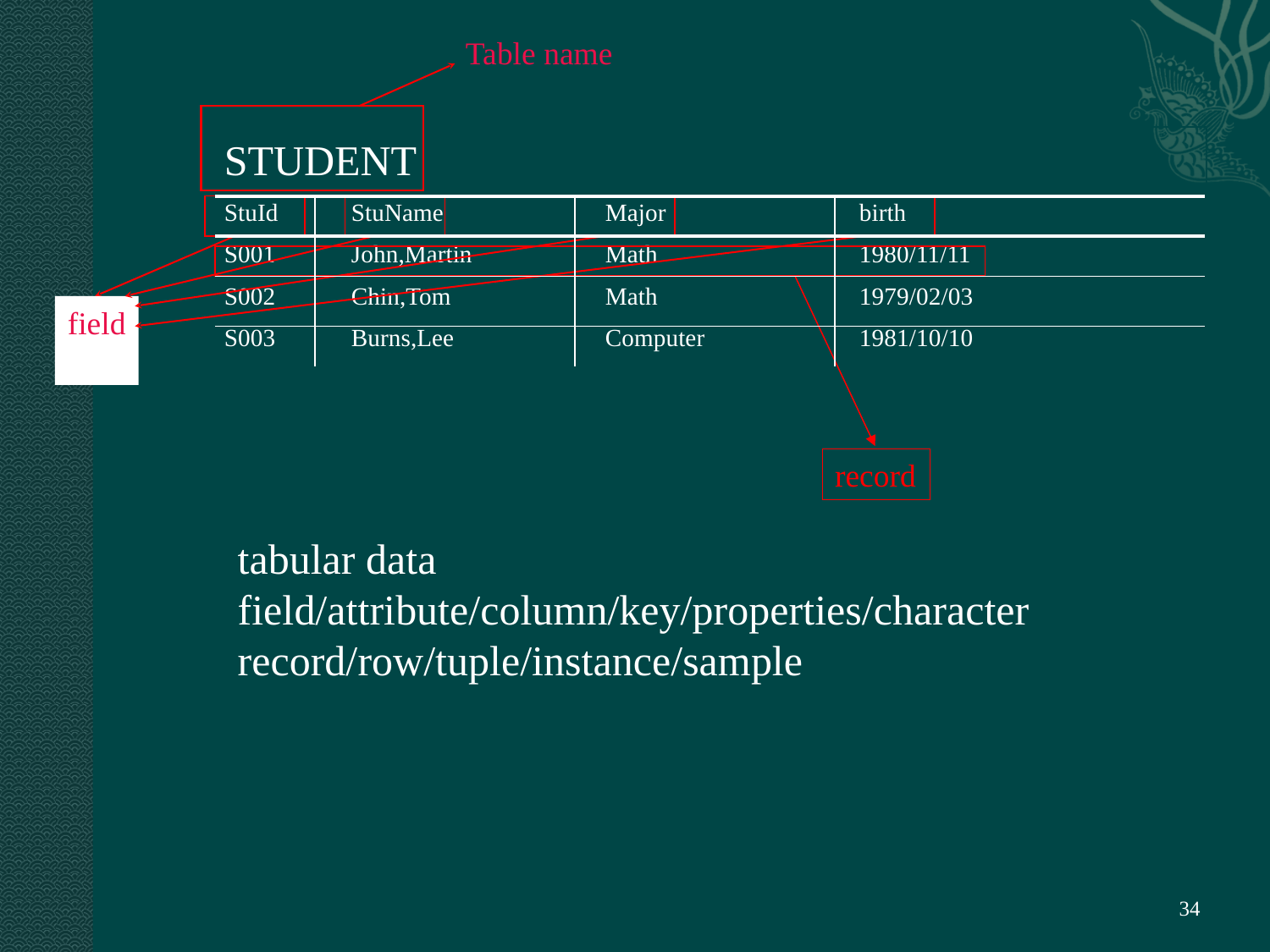

Table name

STUDENT
StuId	StuName		Major		birth
S001	John,Martin		Math		1980/11/11
S002	Chin,Tom		Math		1979/02/03
S003	Burns,Lee		Computer		1981/10/10

field

record
tabular data
field/attribute/column/key/properties/character
record/row/tuple/instance/sample
34